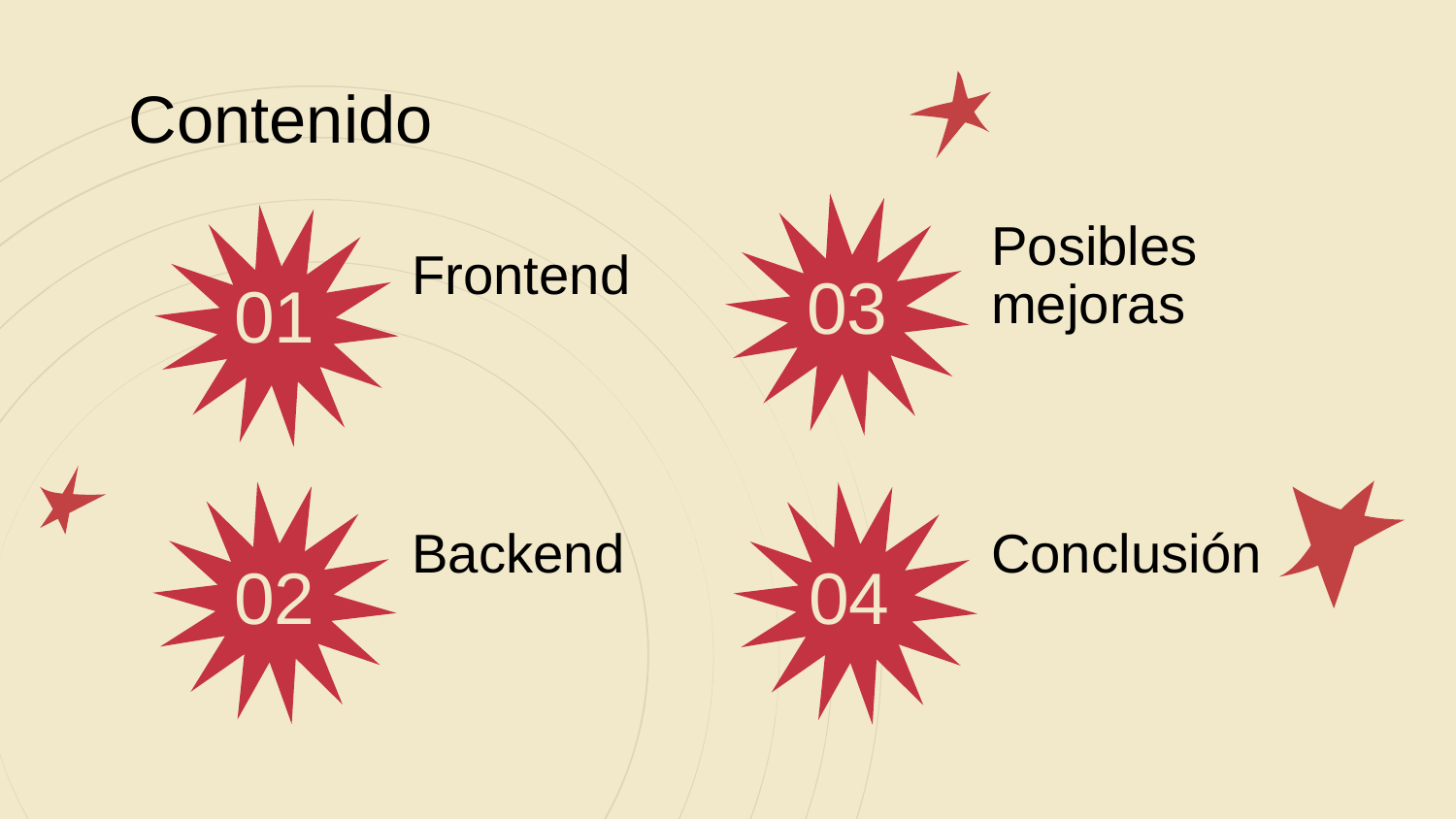

Contenido

03
01
# Frontend
Posibles mejoras

02
04
Backend
Conclusión